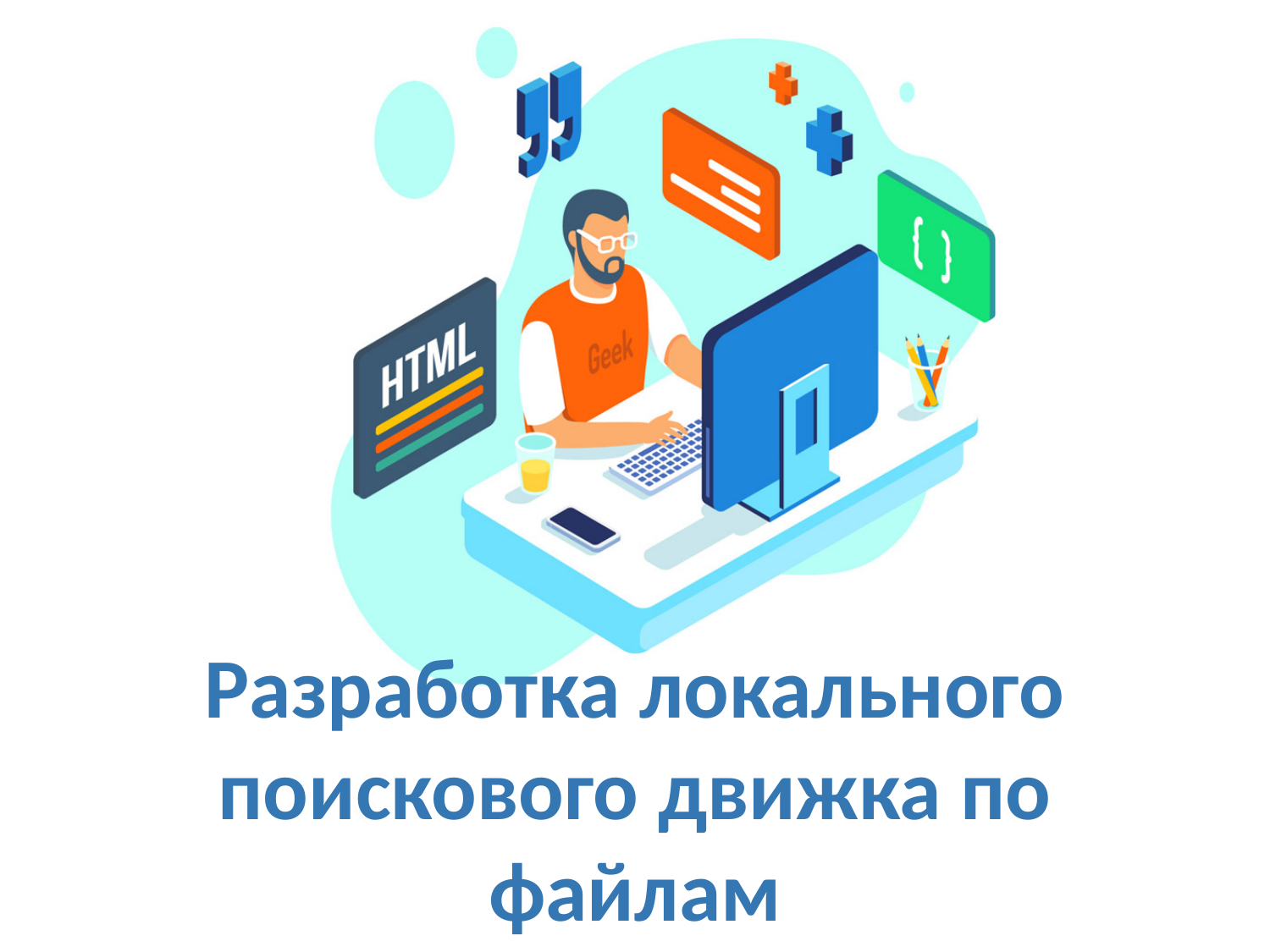

# Разработка локального поискового движка по файлам